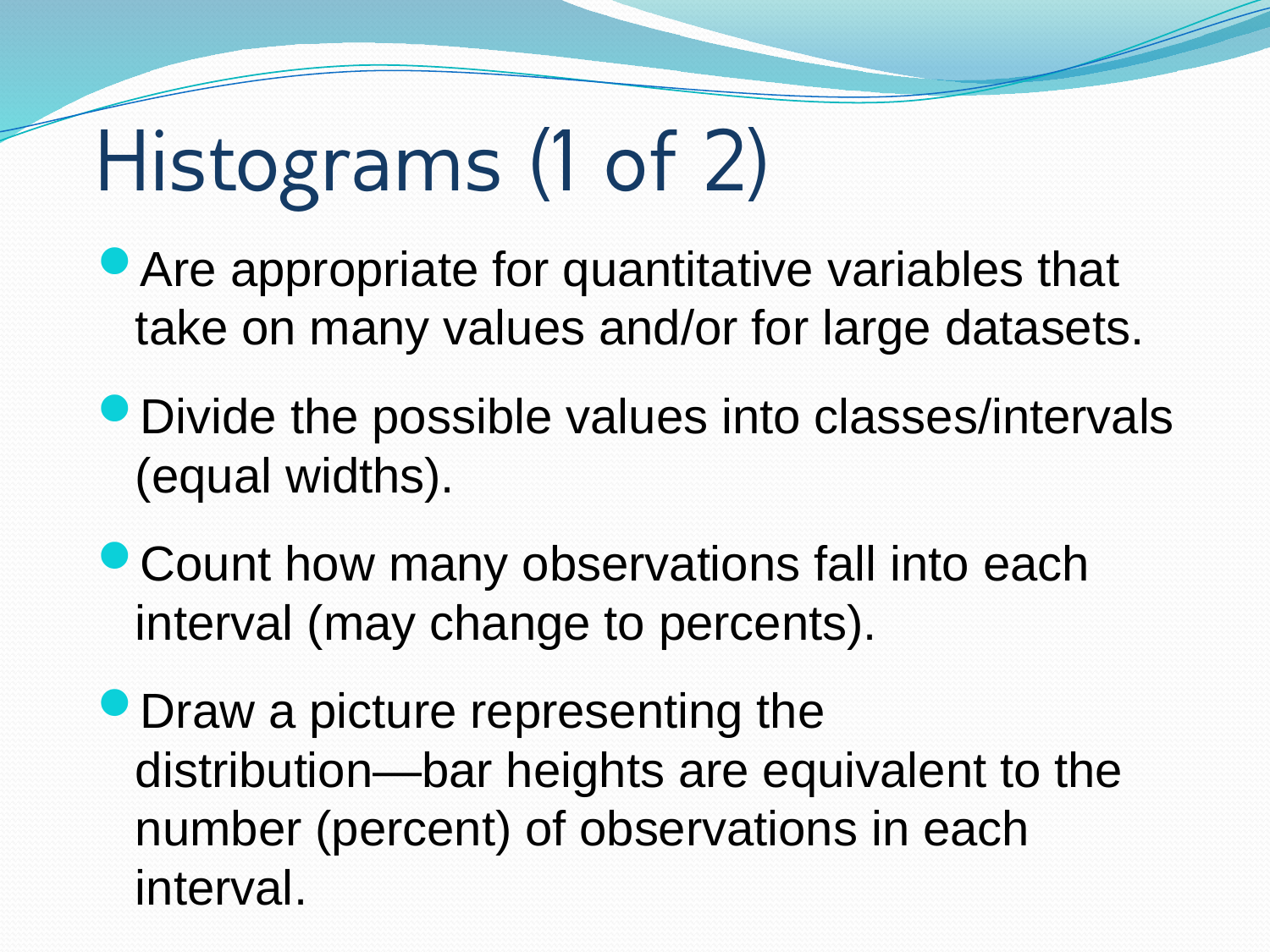

# Histograms (1 of 2)
Are appropriate for quantitative variables that take on many values and/or for large datasets.
Divide the possible values into classes/intervals (equal widths).
Count how many observations fall into each interval (may change to percents).
Draw a picture representing the distribution―bar heights are equivalent to the number (percent) of observations in each interval.